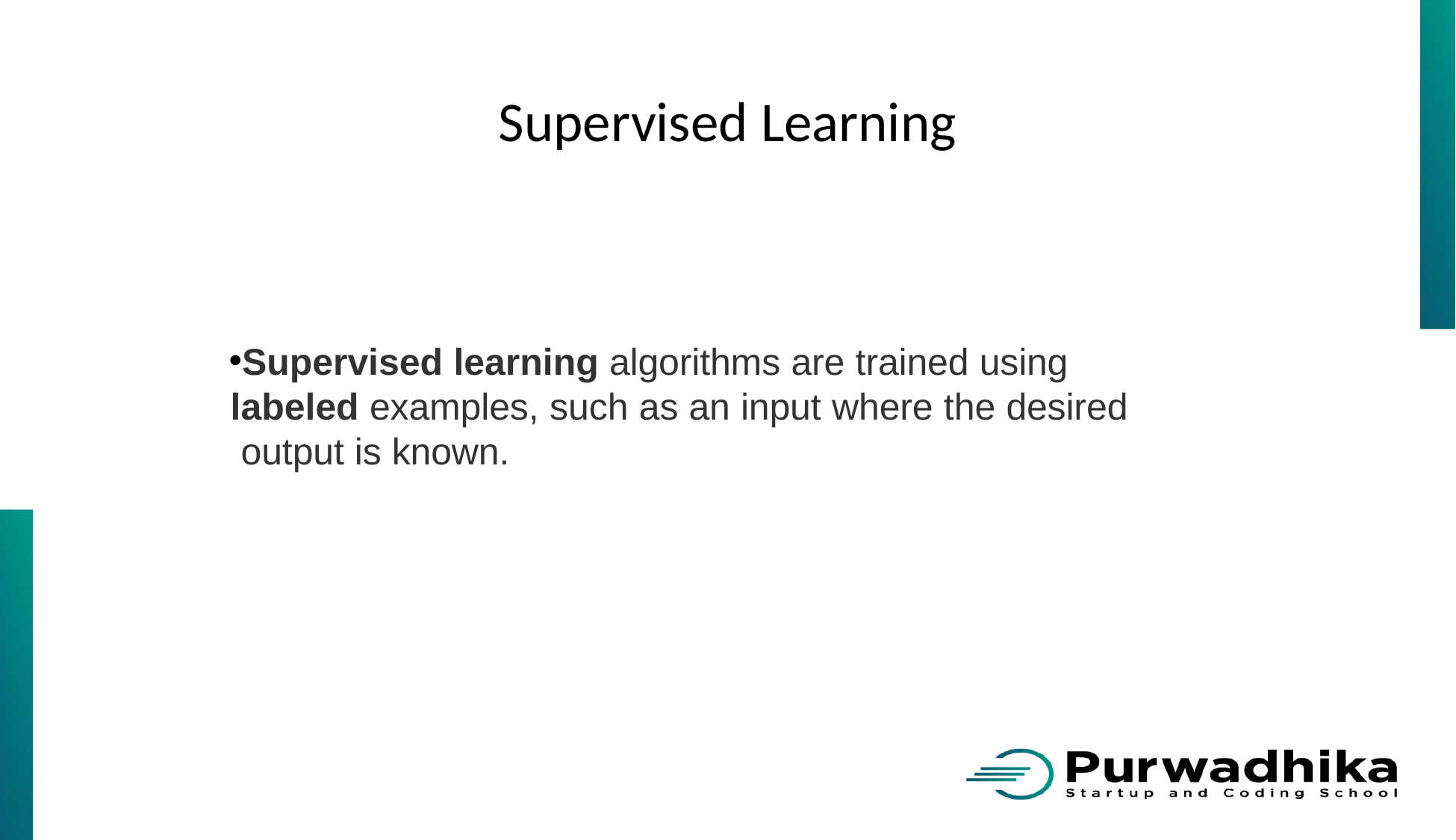

# Supervised Learning
Supervised learning algorithms are trained using  labeled examples, such as an input where the desired  output is known.